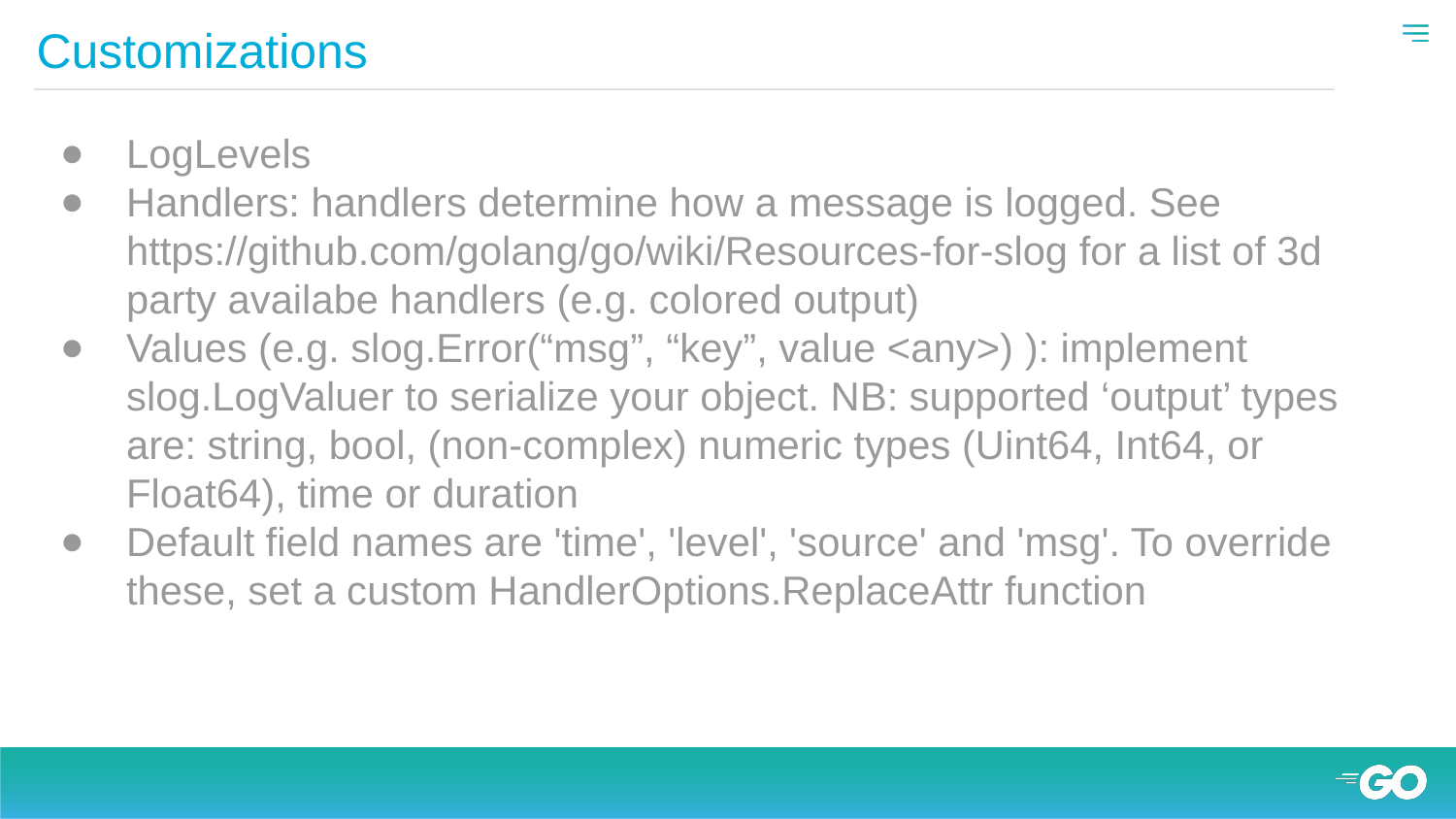

Customizations
LogLevels
Handlers: handlers determine how a message is logged. See https://github.com/golang/go/wiki/Resources-for-slog for a list of 3d party availabe handlers (e.g. colored output)
Values (e.g. slog.Error(“msg”, “key”, value <any>) ): implement slog.LogValuer to serialize your object. NB: supported ‘output’ types are: string, bool, (non-complex) numeric types (Uint64, Int64, or Float64), time or duration
Default field names are 'time', 'level', 'source' and 'msg'. To override these, set a custom HandlerOptions.ReplaceAttr function